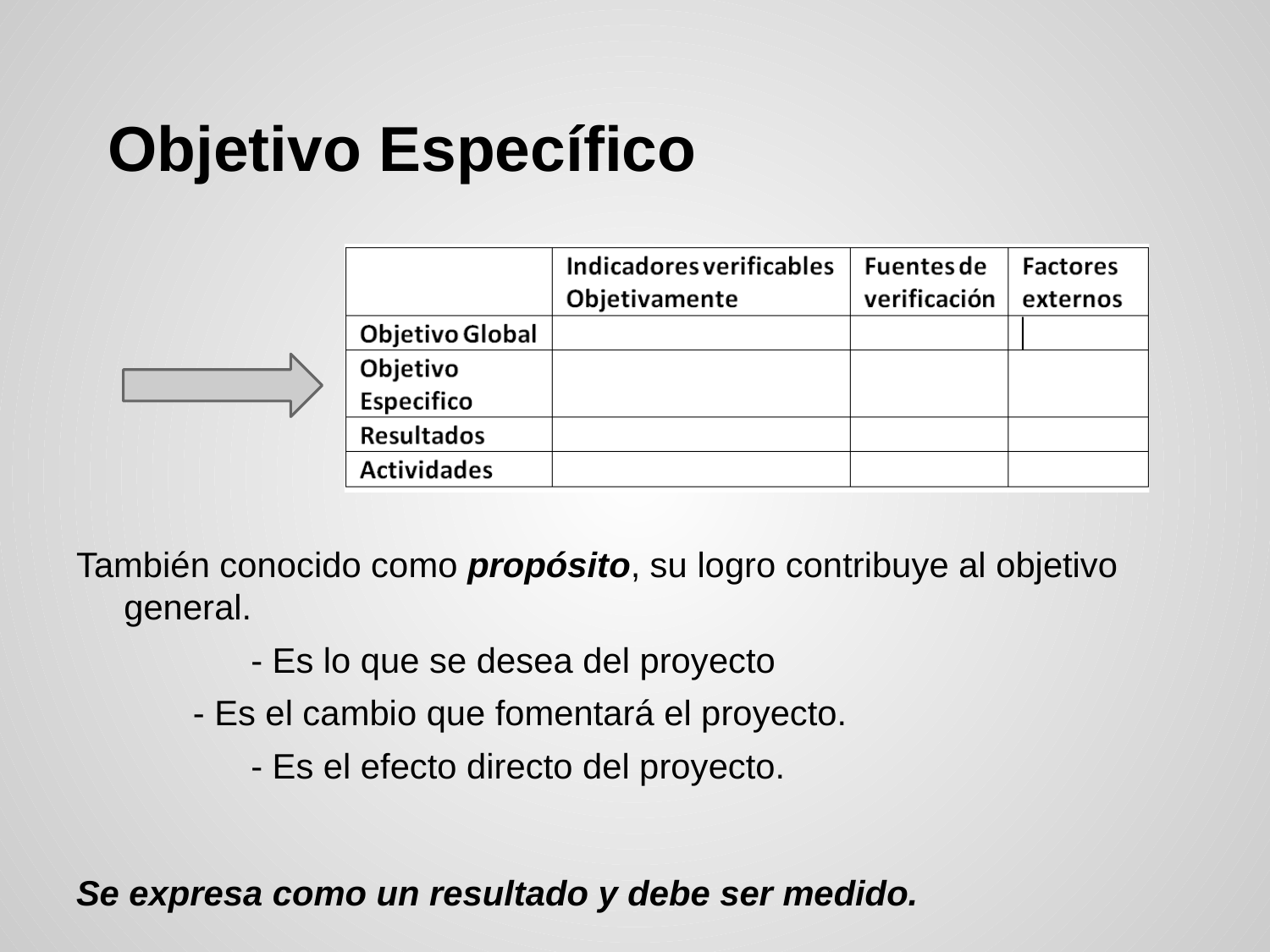

# Objetivo Específico

También conocido como propósito, su logro contribuye al objetivo general.
		- Es lo que se desea del proyecto
            - Es el cambio que fomentará el proyecto.
		- Es el efecto directo del proyecto.

Se expresa como un resultado y debe ser medido.